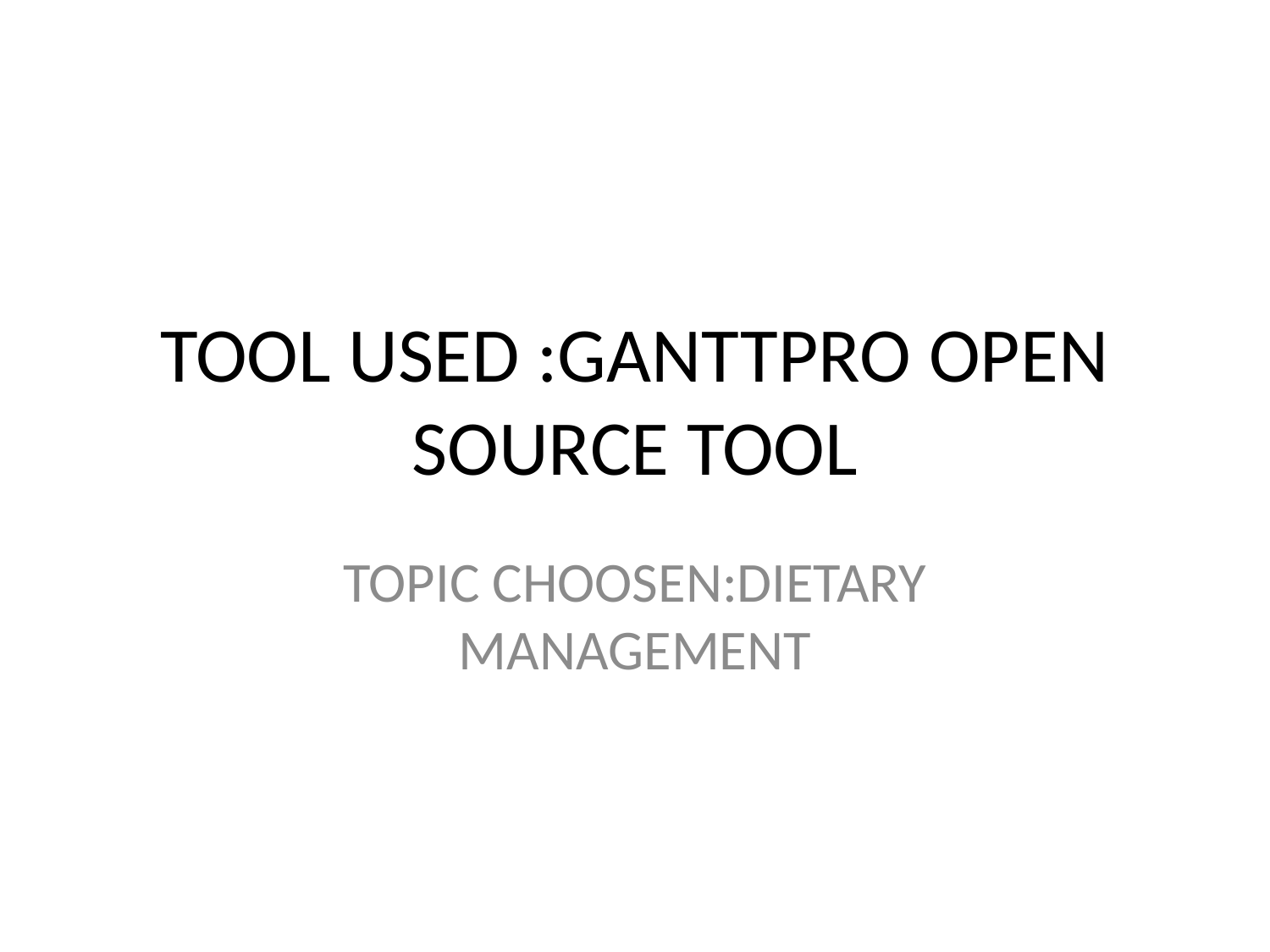

# TOOL USED :GANTTPRO OPEN SOURCE TOOL
TOPIC CHOOSEN:DIETARY MANAGEMENT